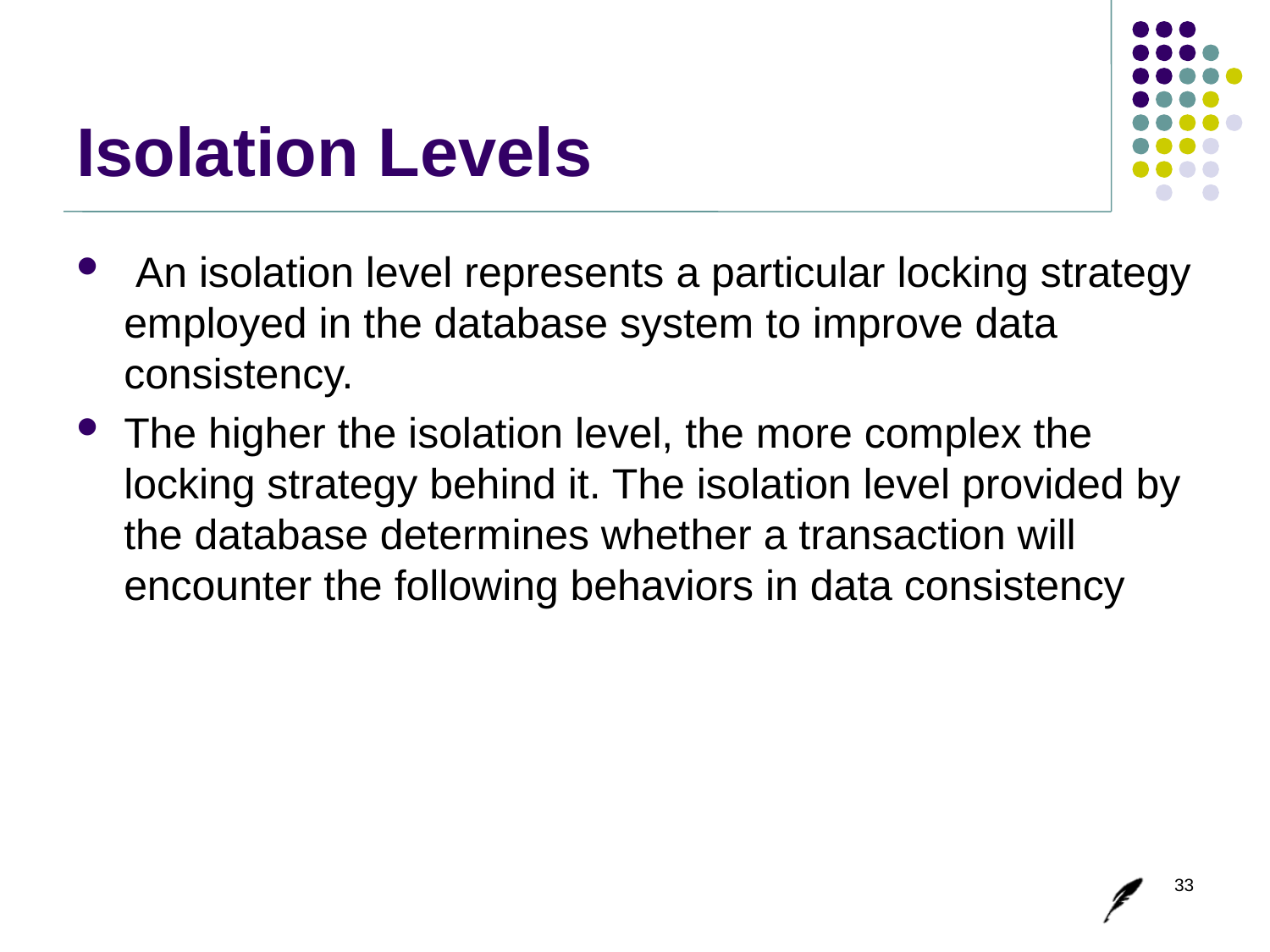

# Isolation Levels
 An isolation level represents a particular locking strategy employed in the database system to improve data consistency.
The higher the isolation level, the more complex the locking strategy behind it. The isolation level provided by the database determines whether a transaction will encounter the following behaviors in data consistency
33